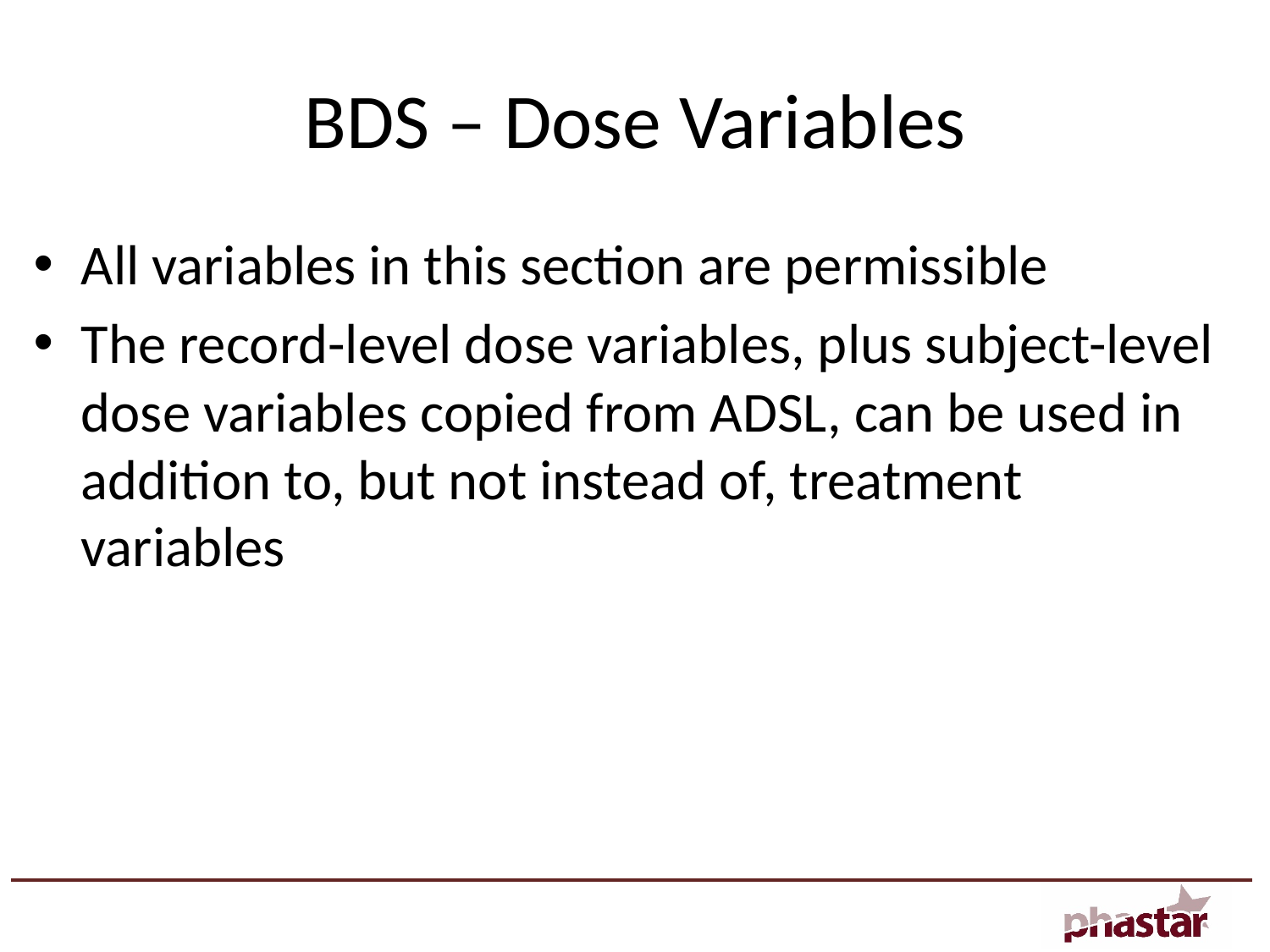

# BDS – Dose Variables
All variables in this section are permissible
The record-level dose variables, plus subject-level dose variables copied from ADSL, can be used in addition to, but not instead of, treatment variables